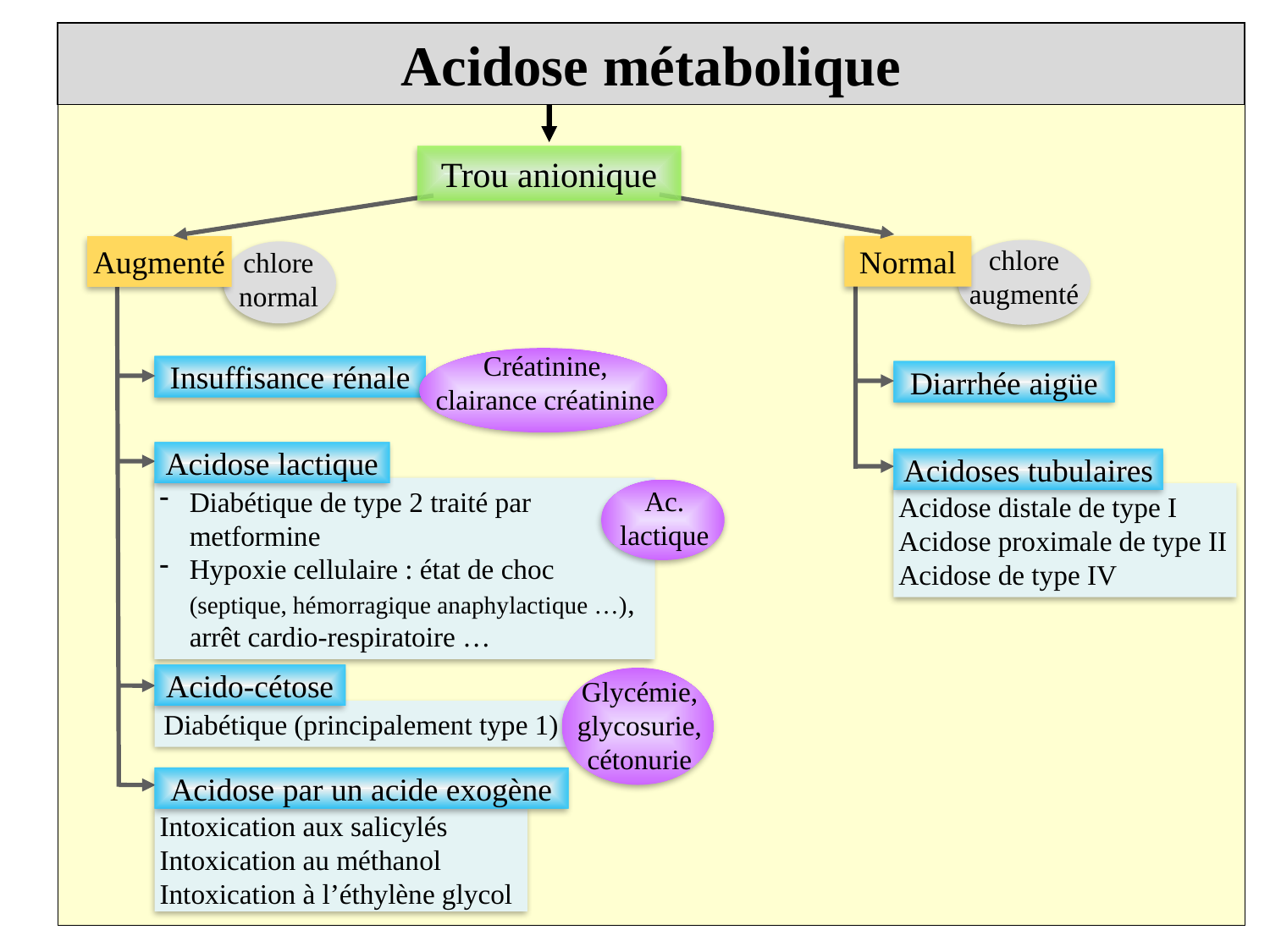

Acidose métabolique

Trou anionique
Normal
chlore augmenté
Augmenté
chlore normal

Créatinine, clairance créatinine

Insuffisance rénale
Diarrhée aigüe

Acidose lactique
Acidoses tubulaires

Diabétique de type 2 traité par metformine
Hypoxie cellulaire : état de choc (septique, hémorragique anaphylactique …), arrêt cardio-respiratoire …

Ac. lactique
Acidose distale de type I
Acidose proximale de type II
Acidose de type IV
Acido-cétose

Glycémie, glycosurie, cétonurie

Diabétique (principalement type 1)
Acidose par un acide exogène

Intoxication aux salicylés
Intoxication au méthanol
Intoxication à l’éthylène glycol